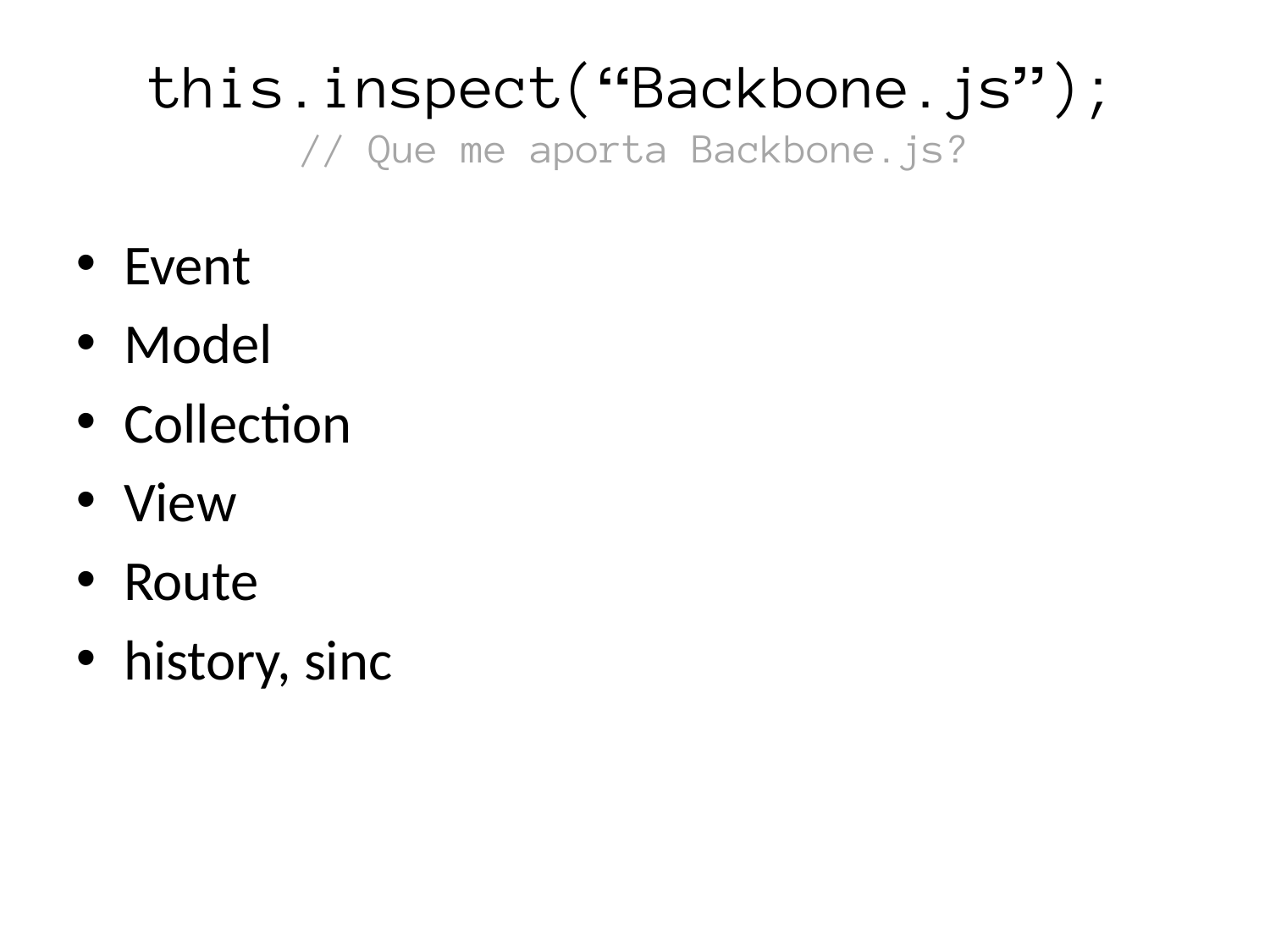

this.inspect(“Backbone.js”);
// Que me aporta Backbone.js?
Event
Model
Collection
View
Route
history, sinc